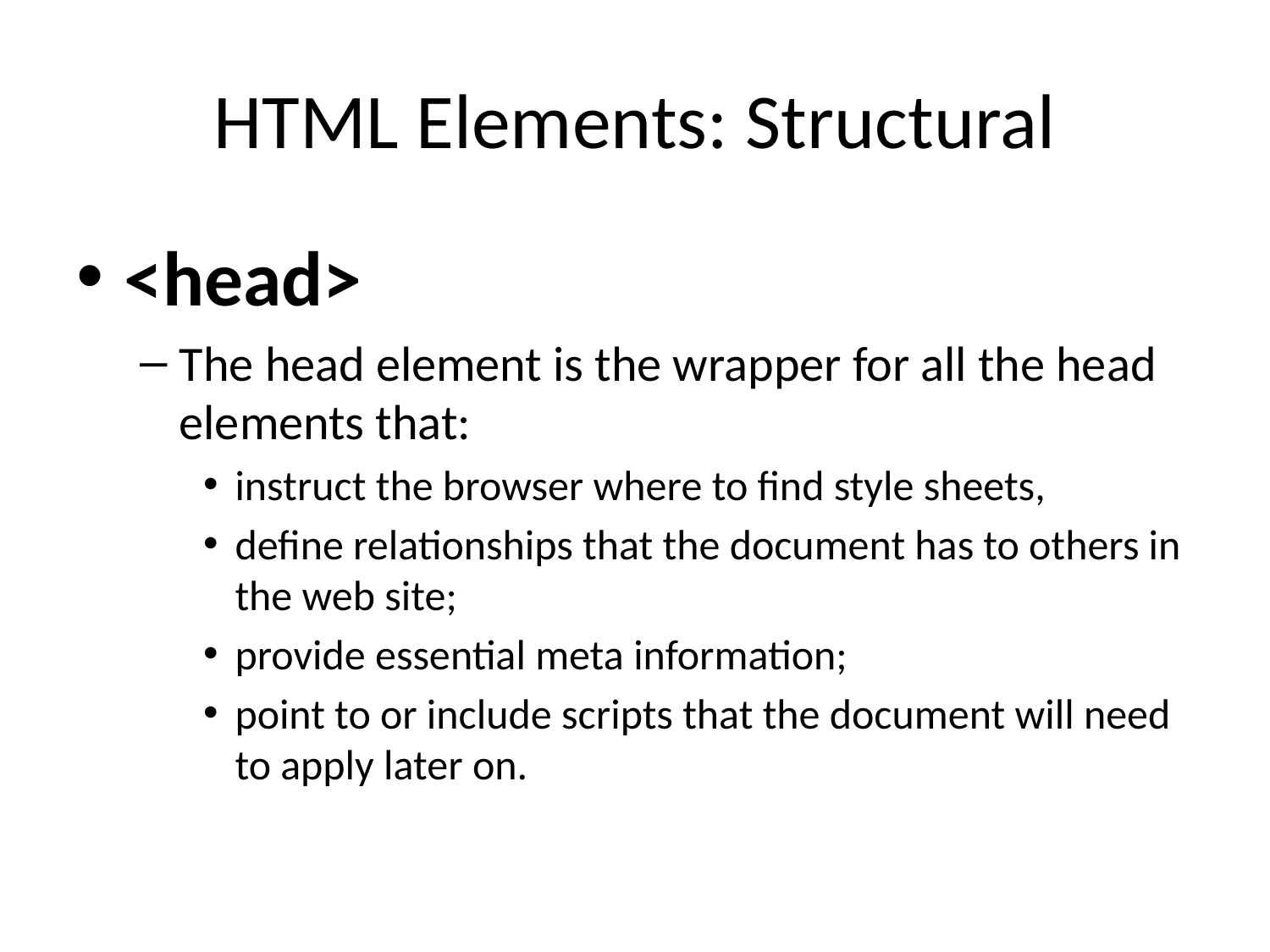

# HTML Elements: Structural
<head>
The head element is the wrapper for all the head elements that:
instruct the browser where to find style sheets,
define relationships that the document has to others in the web site;
provide essential meta information;
point to or include scripts that the document will need to apply later on.